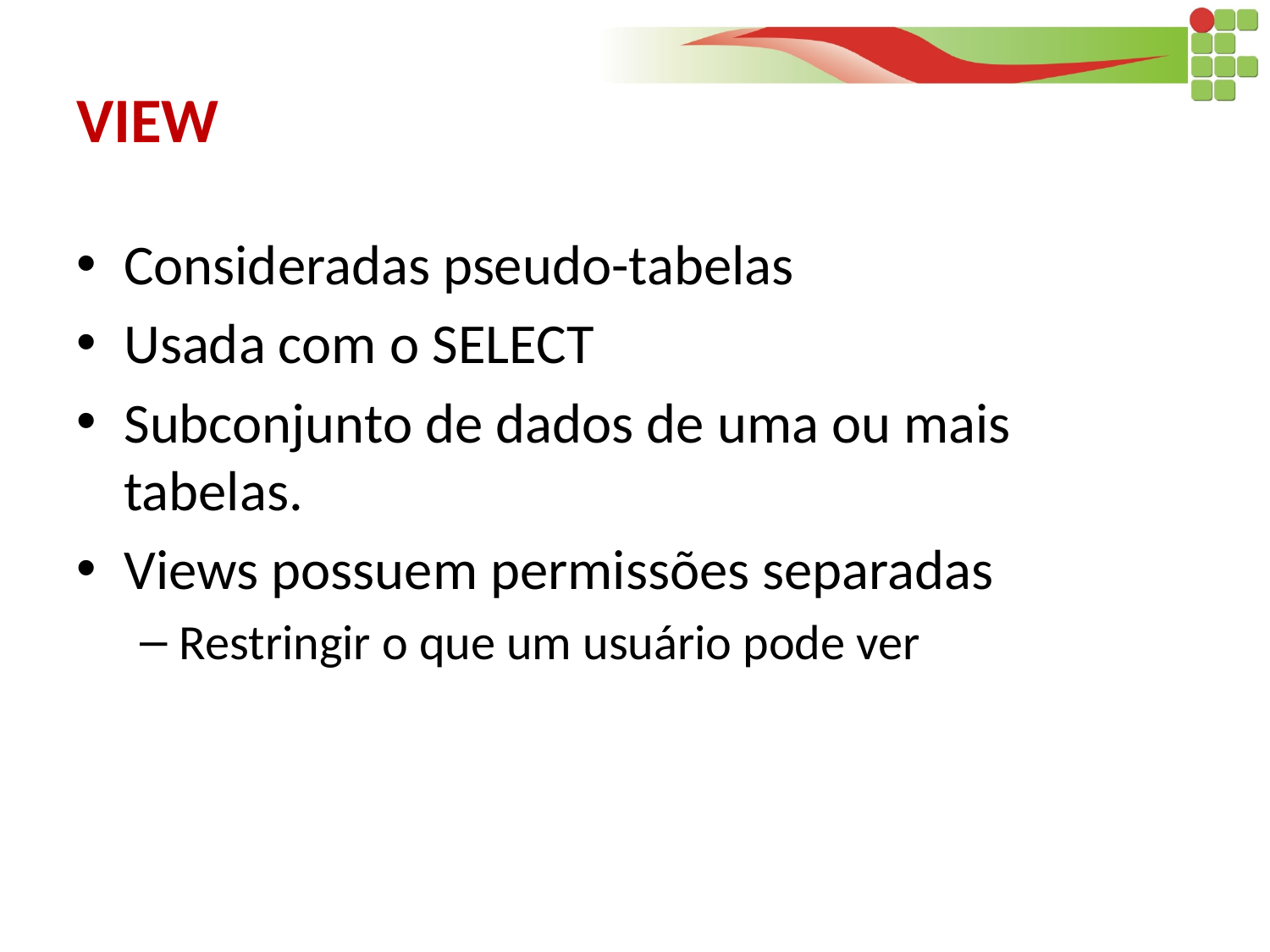

# VIEW
Consideradas pseudo-tabelas
Usada com o SELECT
Subconjunto de dados de uma ou mais tabelas.
Views possuem permissões separadas
Restringir o que um usuário pode ver